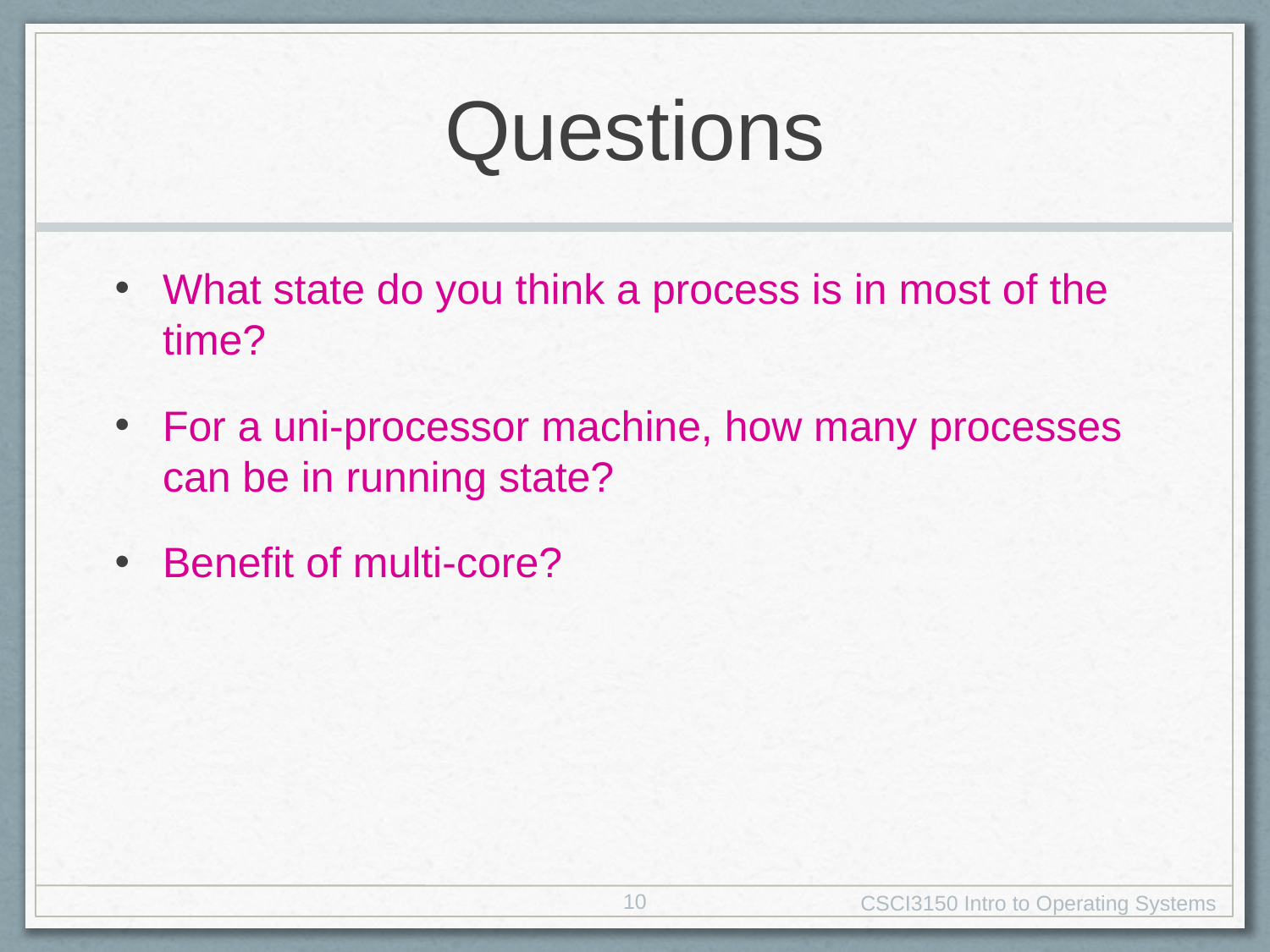

# Questions
What state do you think a process is in most of the time?
For a uni-processor machine, how many processes can be in running state?
Benefit of multi-core?

10
CSCI3150 Intro to Operating Systems